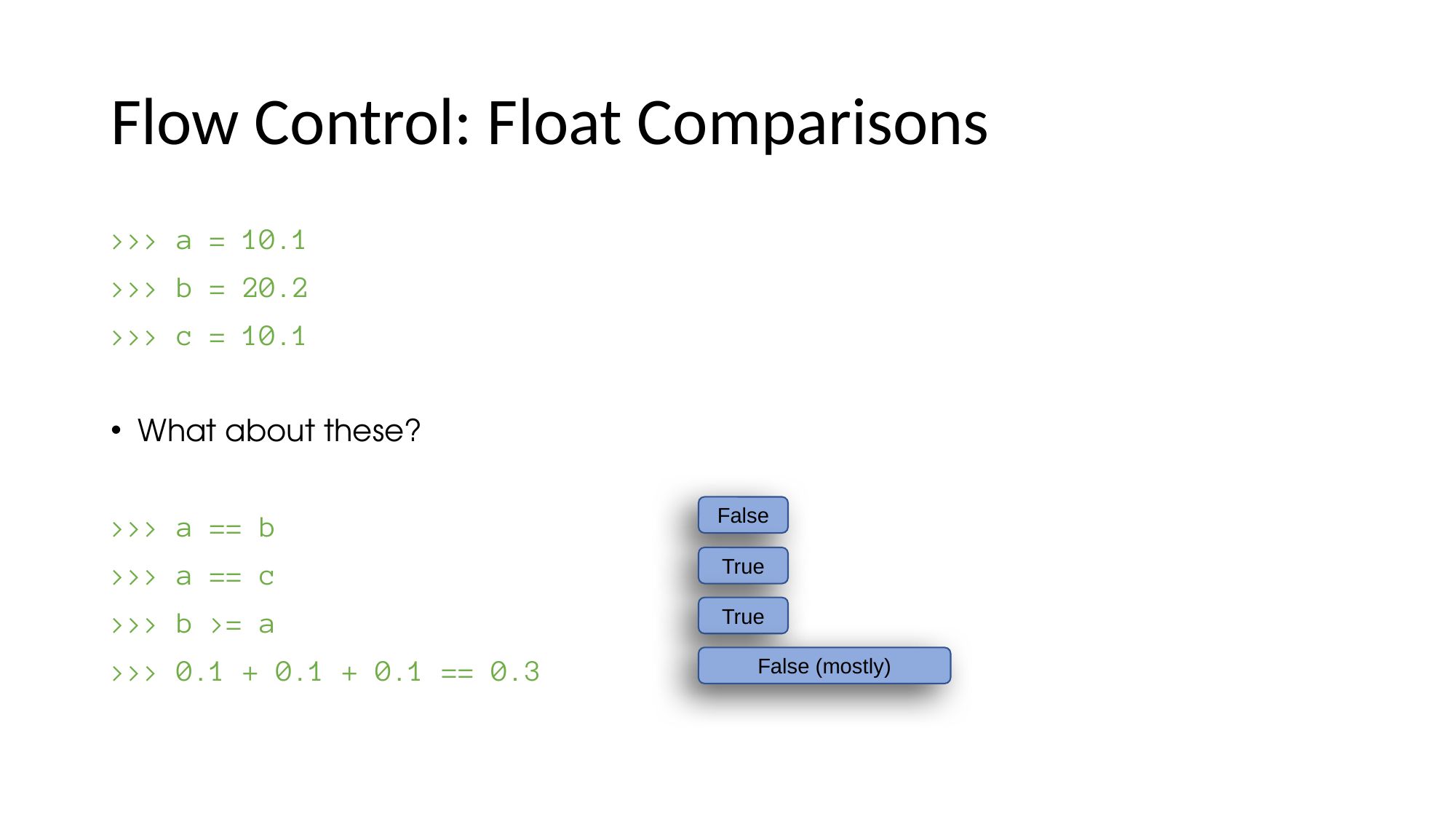

# Flow Control: Float Comparisons
>>> a = 10.1
>>> b = 20.2
>>> c = 10.1

What about these?

>>> a == b
>>> a == c
>>> b >= a
>>> 0.1 + 0.1 + 0.1 == 0.3
False
True
True
False (mostly)